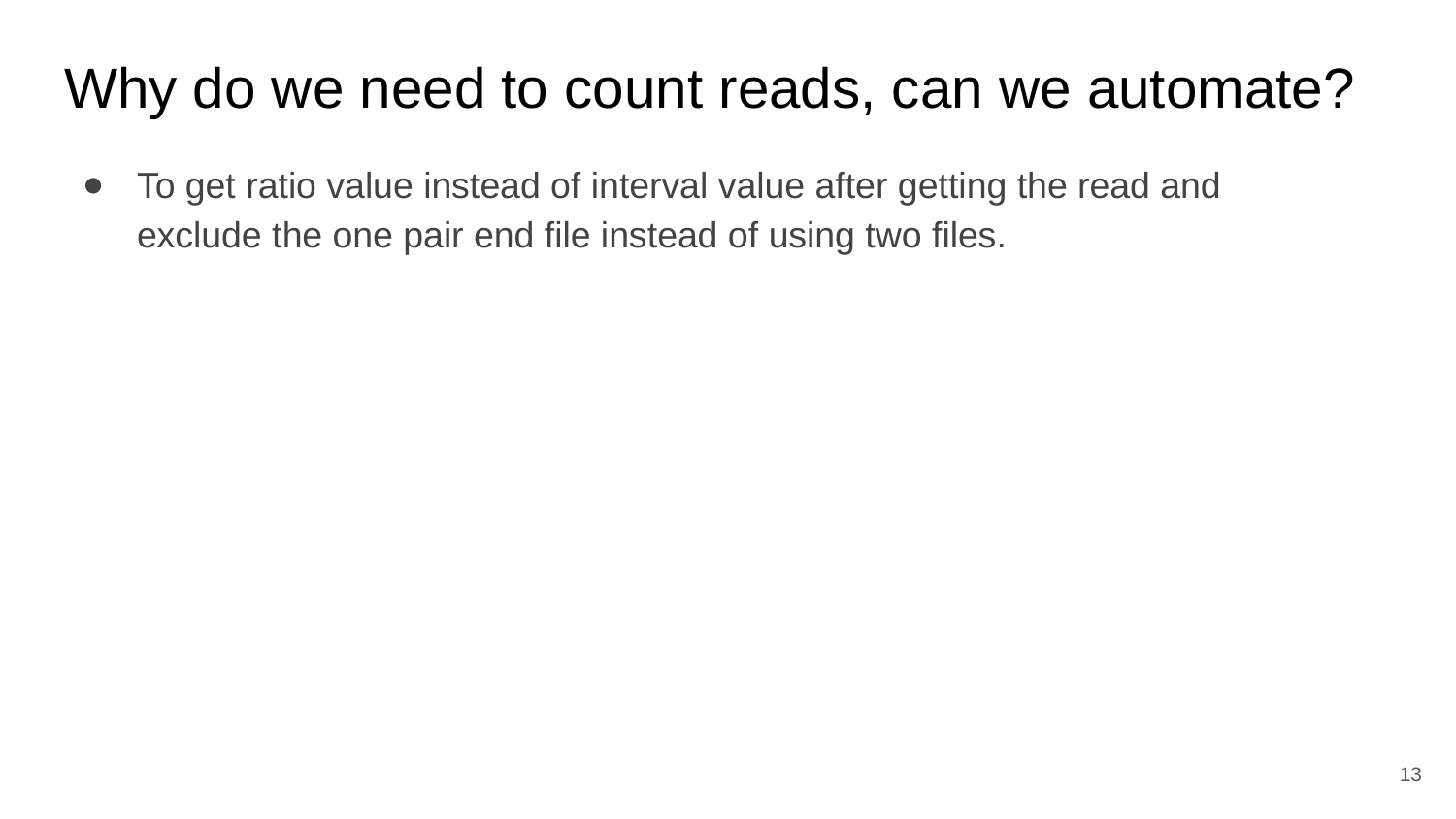

Why do we need to count reads, can we automate?

To get ratio value instead of interval value after getting the read and exclude the one pair end file instead of using two files.

13